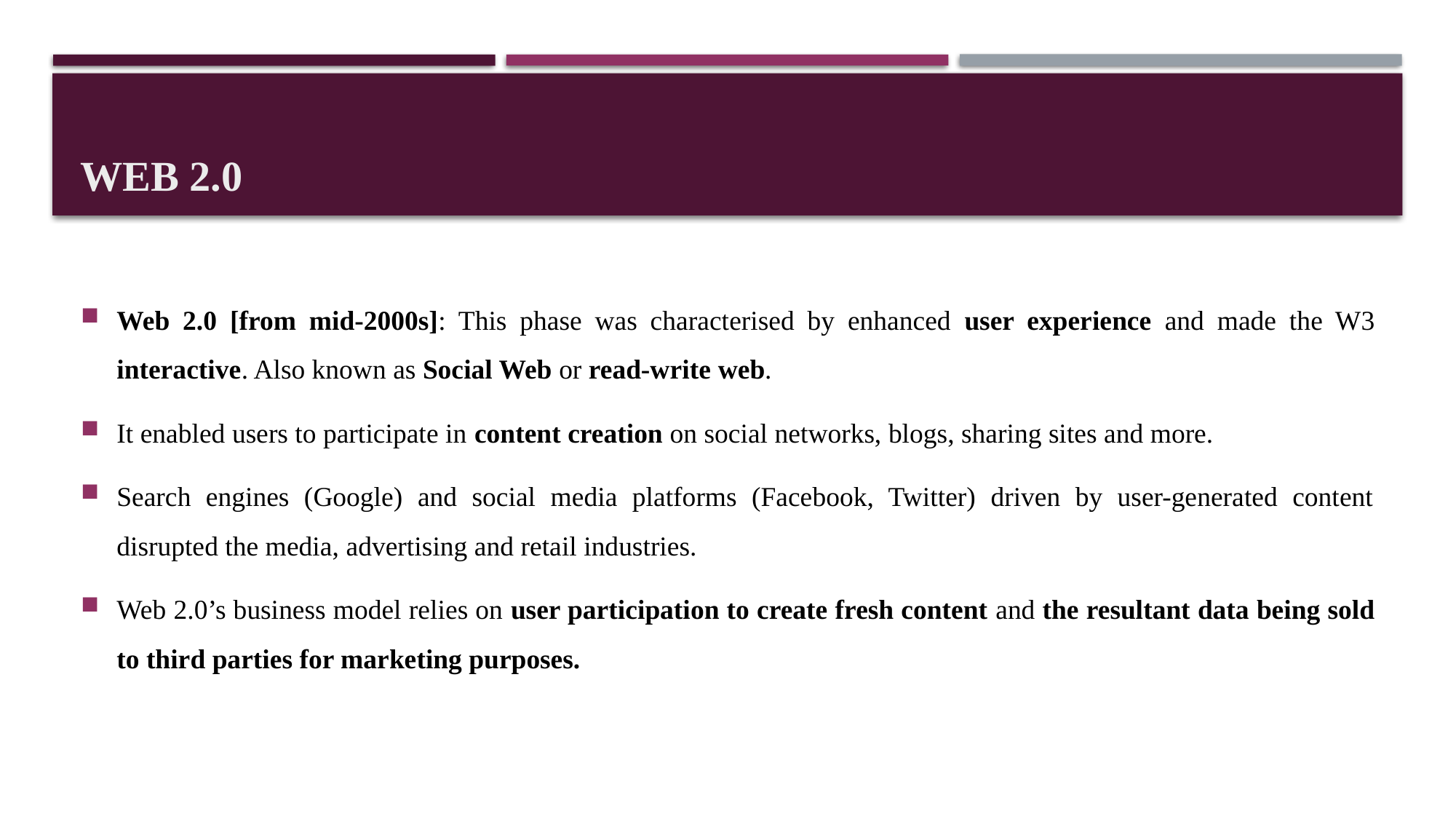

# Web 2.0
Web 2.0 [from mid-2000s]: This phase was characterised by enhanced user experience and made the W3 interactive. Also known as Social Web or read-write web.
It enabled users to participate in content creation on social networks, blogs, sharing sites and more.
Search engines (Google) and social media platforms (Facebook, Twitter) driven by user-generated content disrupted the media, advertising and retail industries.
Web 2.0’s business model relies on user participation to create fresh content and the resultant data being sold to third parties for marketing purposes.